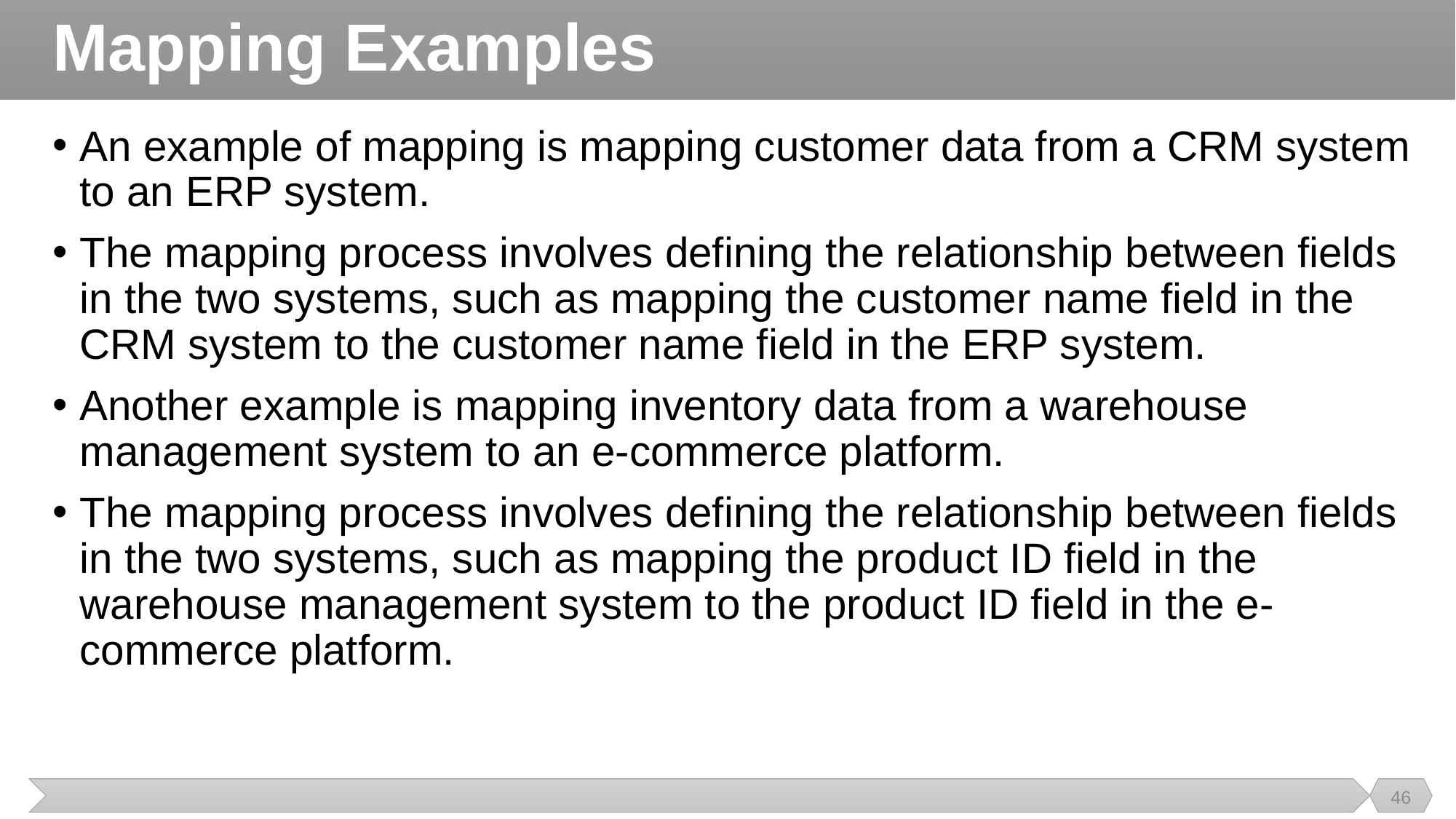

# Mapping Examples
An example of mapping is mapping customer data from a CRM system to an ERP system.
The mapping process involves defining the relationship between fields in the two systems, such as mapping the customer name field in the CRM system to the customer name field in the ERP system.
Another example is mapping inventory data from a warehouse management system to an e-commerce platform.
The mapping process involves defining the relationship between fields in the two systems, such as mapping the product ID field in the warehouse management system to the product ID field in the e-commerce platform.
46